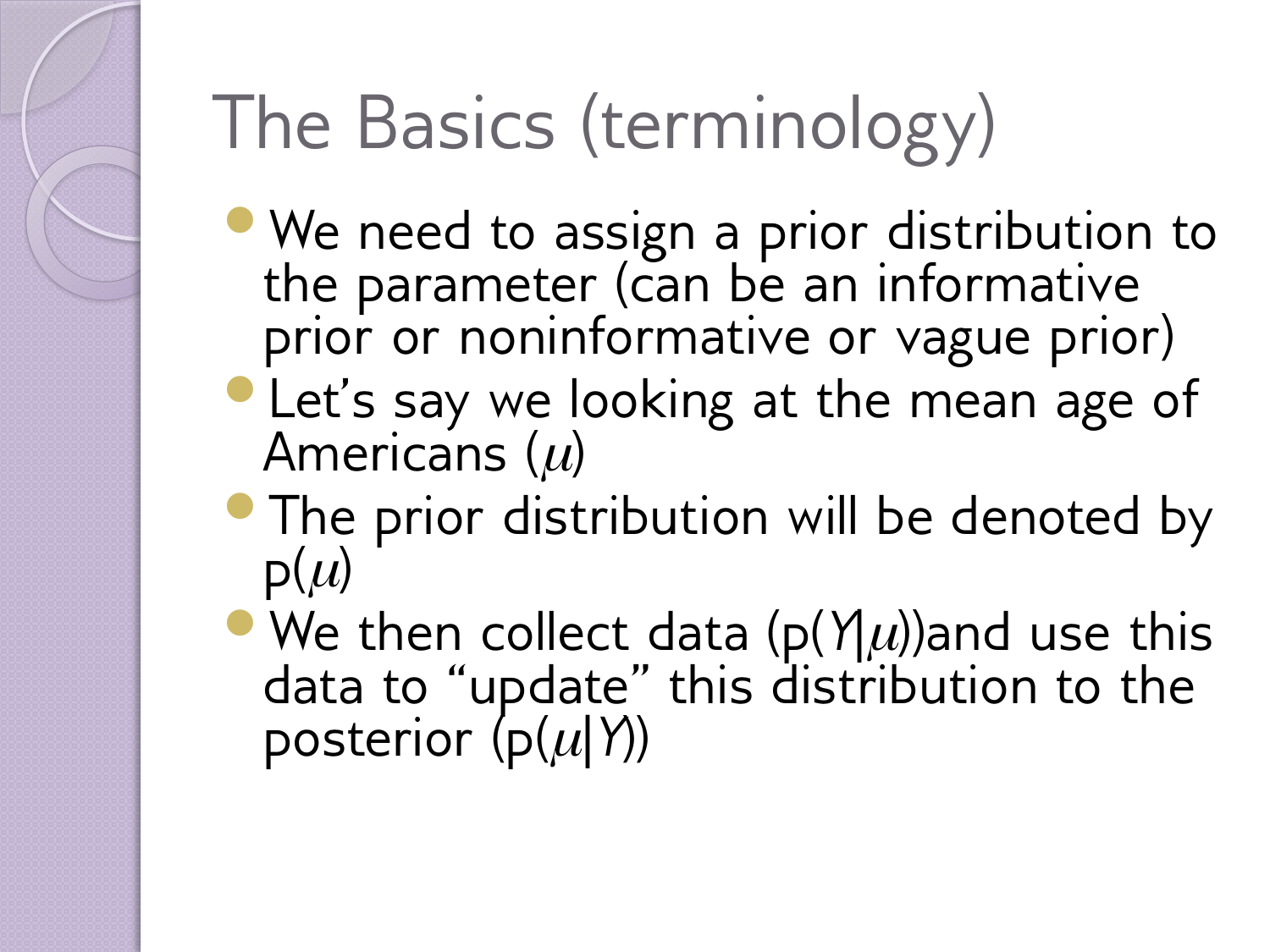

# The Basics (terminology)
We need to assign a prior distribution to the parameter (can be an informative prior or noninformative or vague prior)
Let’s say we looking at the mean age of Americans (μ)
The prior distribution will be denoted by p(μ)
We then collect data (p(Y|μ))and use this data to “update” this distribution to the posterior (p(μ|Y))